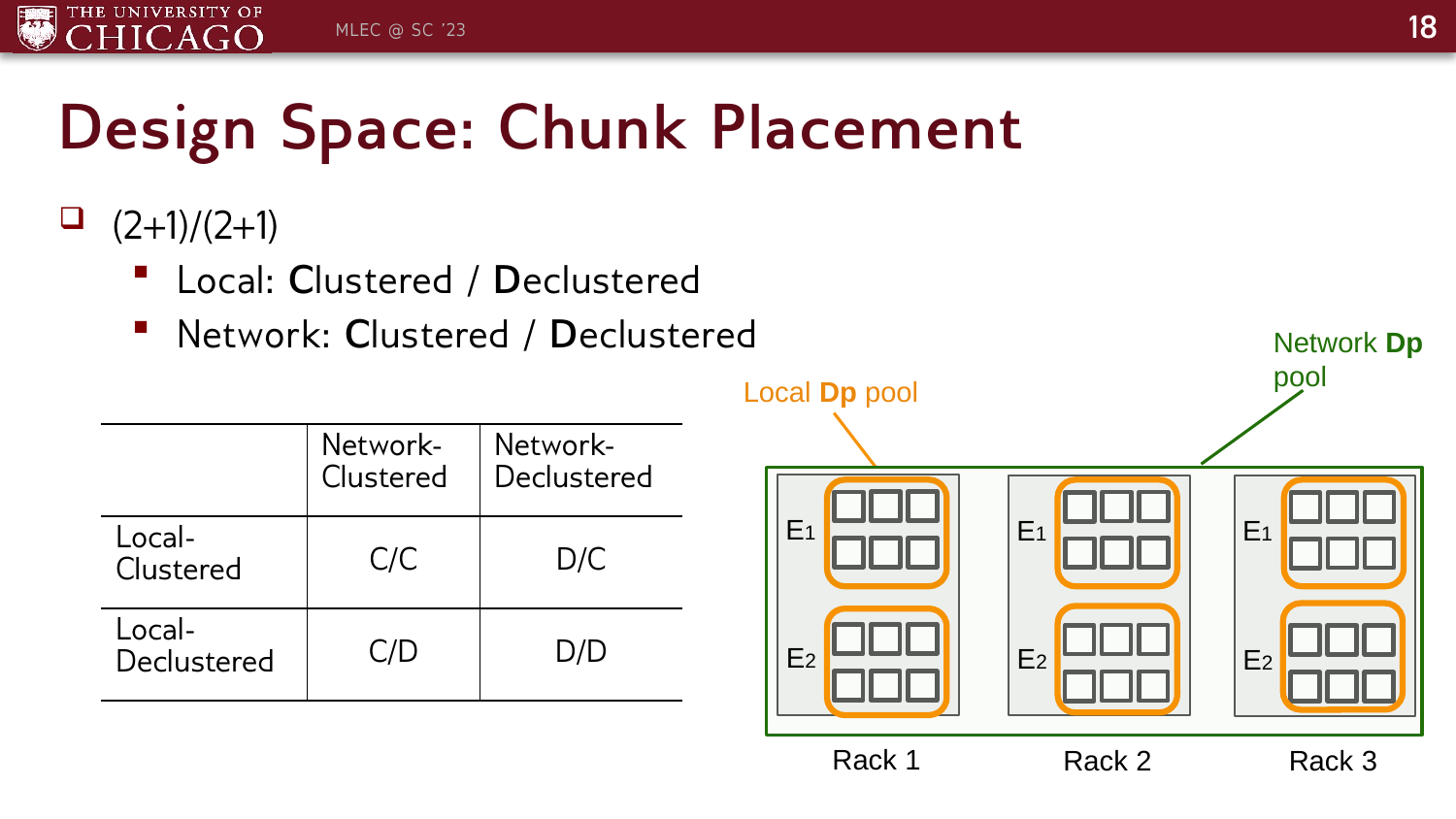

18
MLEC @ SC ’23
# Design Space: Chunk Placement
(2+1)/(2+1)
Local: Clustered / Declustered
Network: Clustered / Declustered
Network Dp pool
Local Dp pool
|  | Network-Clustered | Network-Declustered |
| --- | --- | --- |
| Local-Clustered | C/C | D/C |
| Local-Declustered | C/D | D/D |

E1
E1
E1

E2
E2
E2

Rack 1
Rack 2
Rack 3